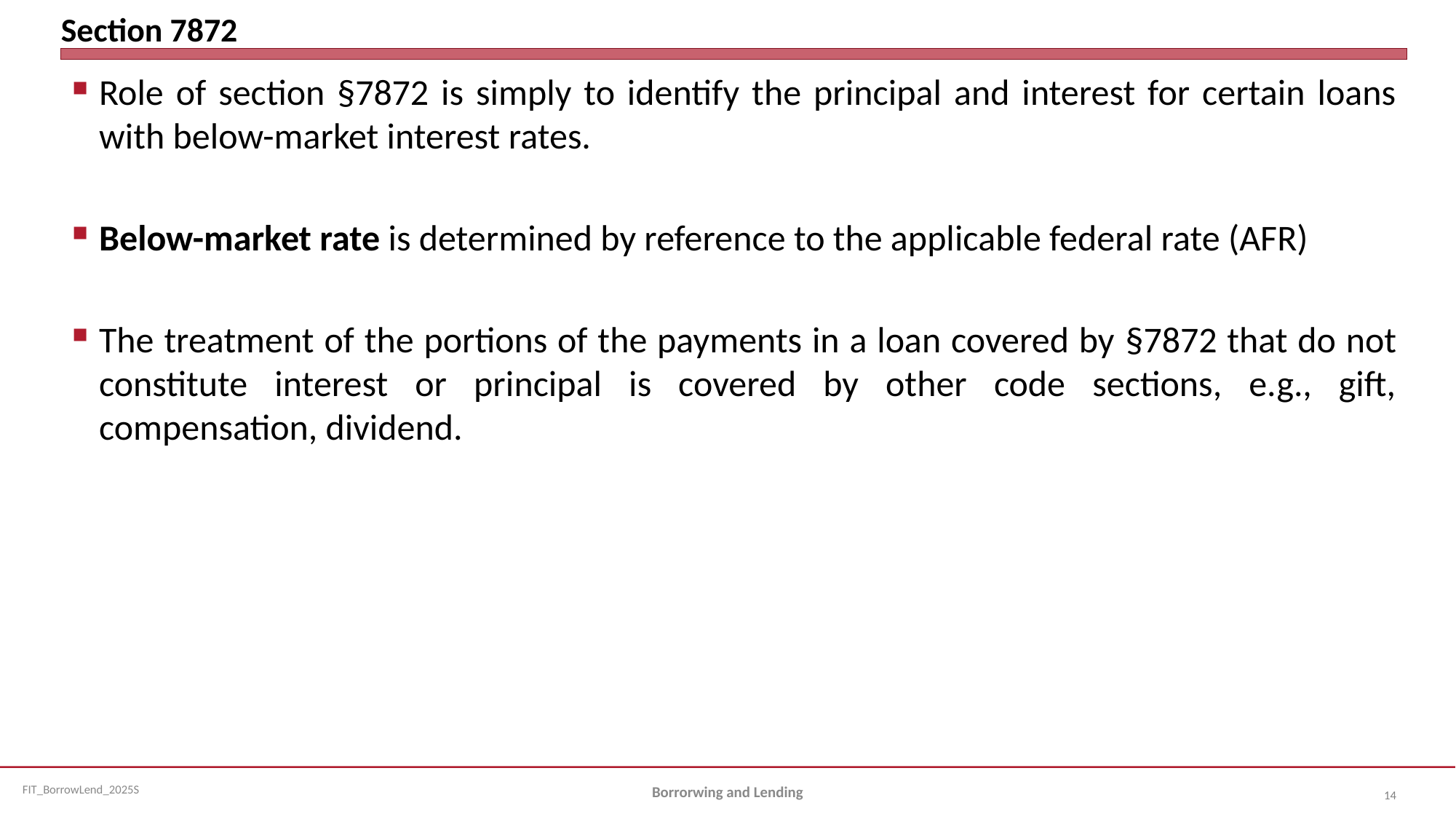

# Section 7872
Role of section §7872 is simply to identify the principal and interest for certain loans with below-market interest rates.

Below-market rate is determined by reference to the applicable federal rate (AFR)

The treatment of the portions of the payments in a loan covered by §7872 that do not constitute interest or principal is covered by other code sections, e.g., gift, compensation, dividend.

Borrorwing and Lending
14